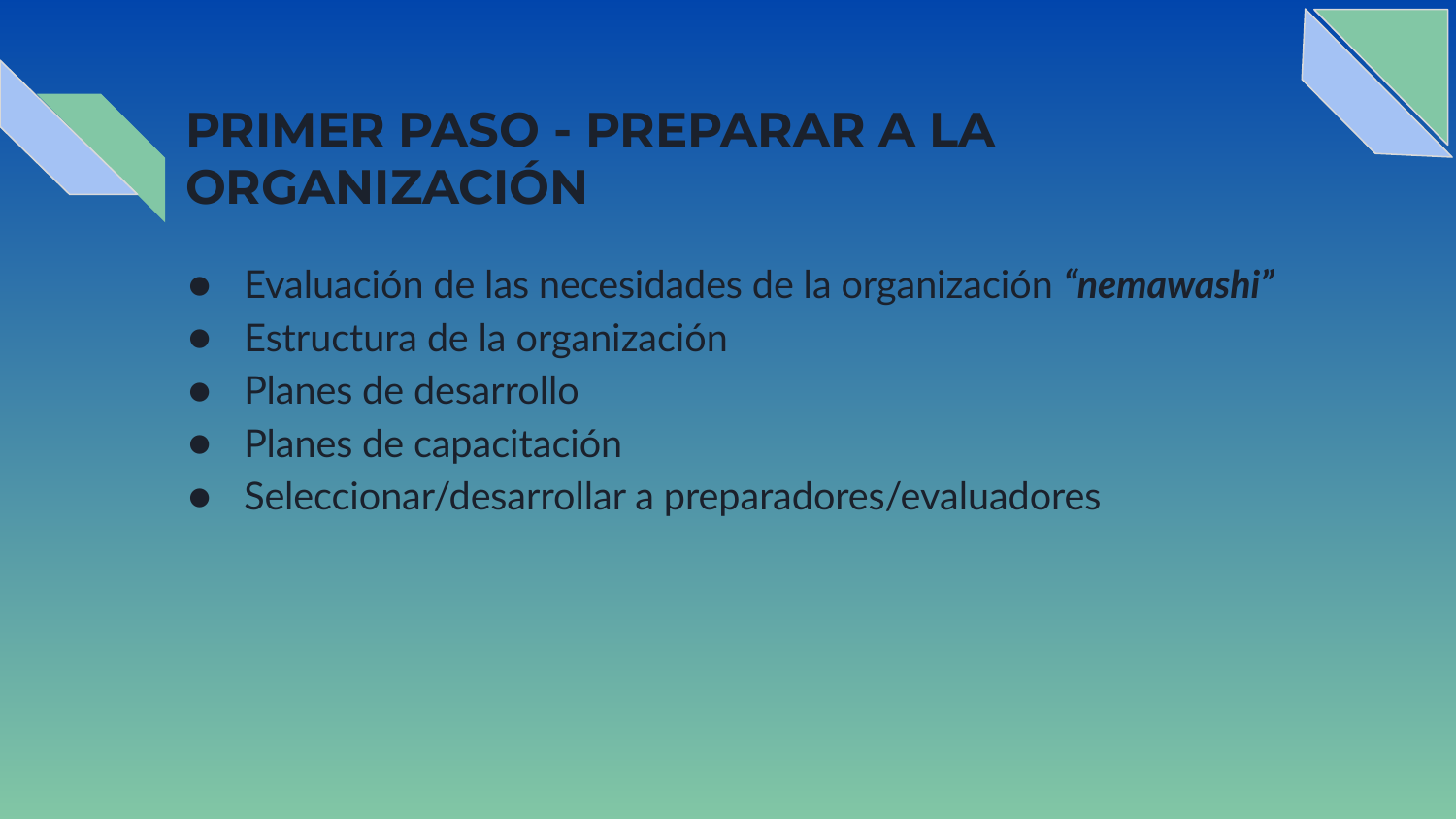

# PRIMER PASO - PREPARAR A LA ORGANIZACIÓN

Evaluación de las necesidades de la organización “nemawashi”
Estructura de la organización
Planes de desarrollo
Planes de capacitación
Seleccionar/desarrollar a preparadores/evaluadores